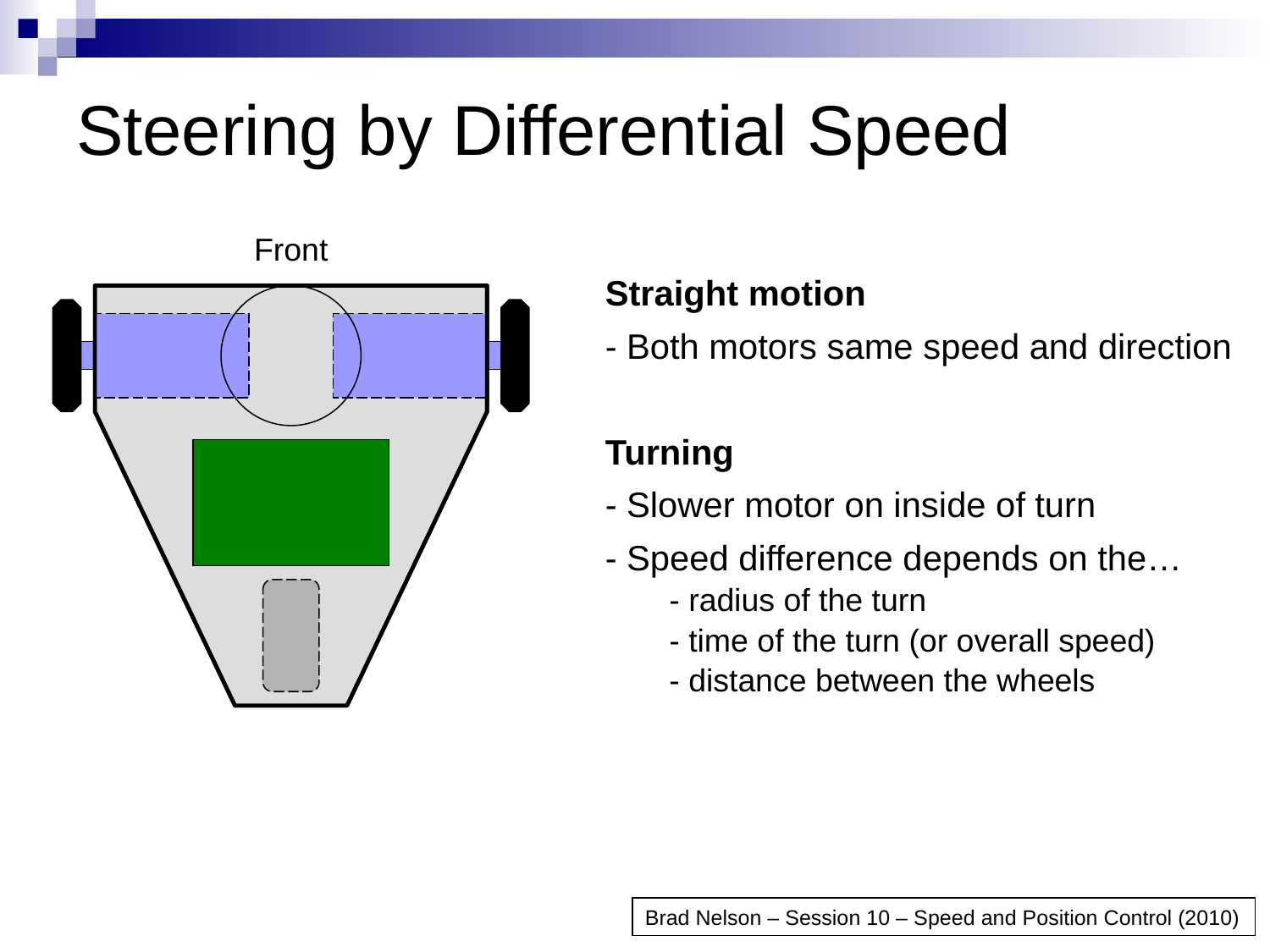

Steering by Differential Speed
Front
Straight motion
- Both motors same speed and direction

Turning
- Slower motor on inside of turn
- Speed difference depends on the…
	- radius of the turn
	- time of the turn (or overall speed)
	- distance between the wheels

Brad Nelson – Session 10 – Speed and Position Control (2010)